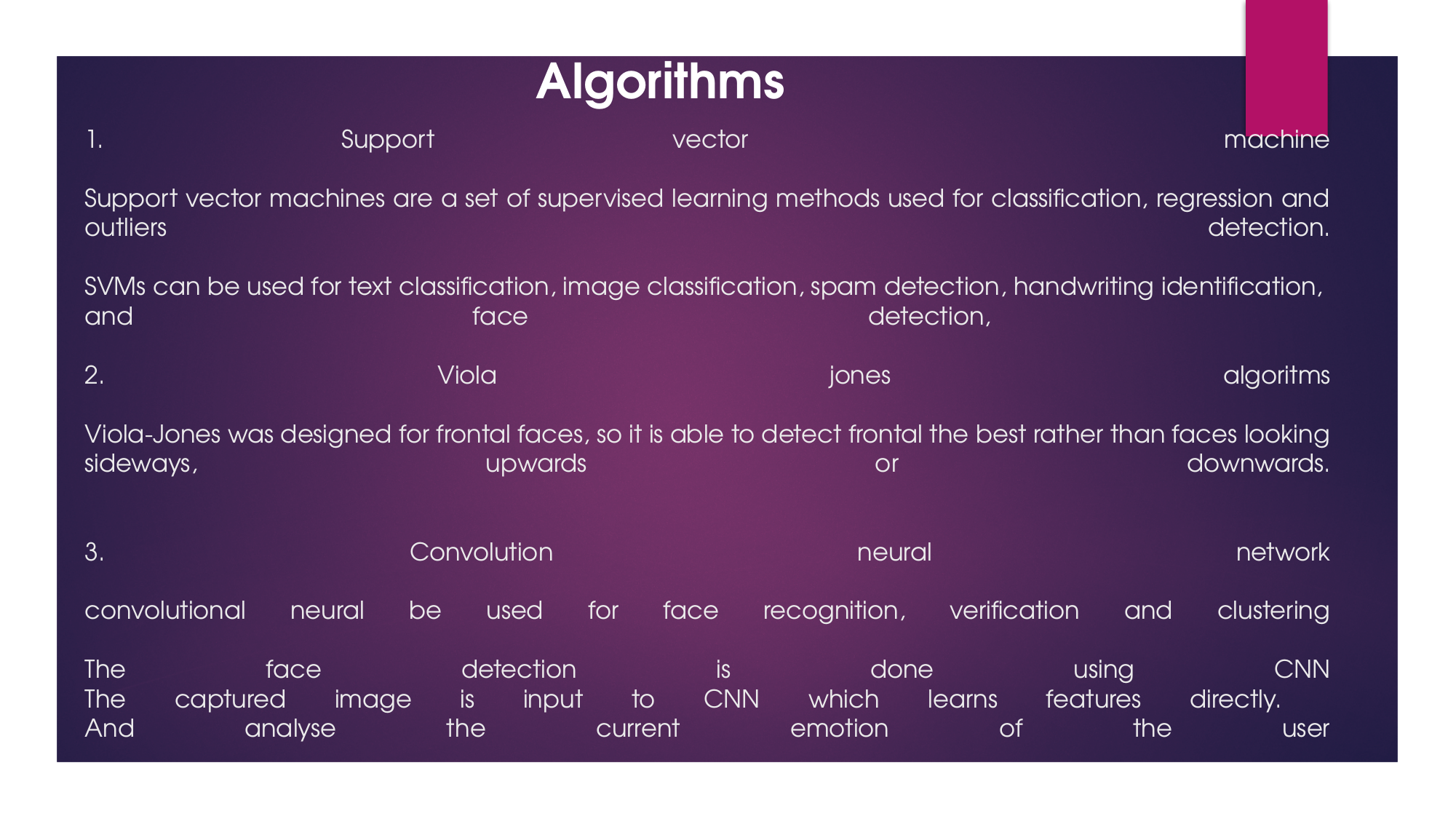

Algorithms
# 1. Support vector  machine Support vector machines are a set of supervised learning methods used for classification, regression and outliers detection. SVMs can be used for text classification, image classification, spam detection, handwriting identification,  and face detection, 2. Viola jones algoritms Viola-Jones was designed for frontal faces, so it is able to detect frontal the best rather than faces looking sideways, upwards or downwards. 3. Convolution neural network convolutional neural be used for face recognition, verification and clustering The face detection is done using CNN The captured image is input to CNN which learns features directly. And analyse the current emotion of the user